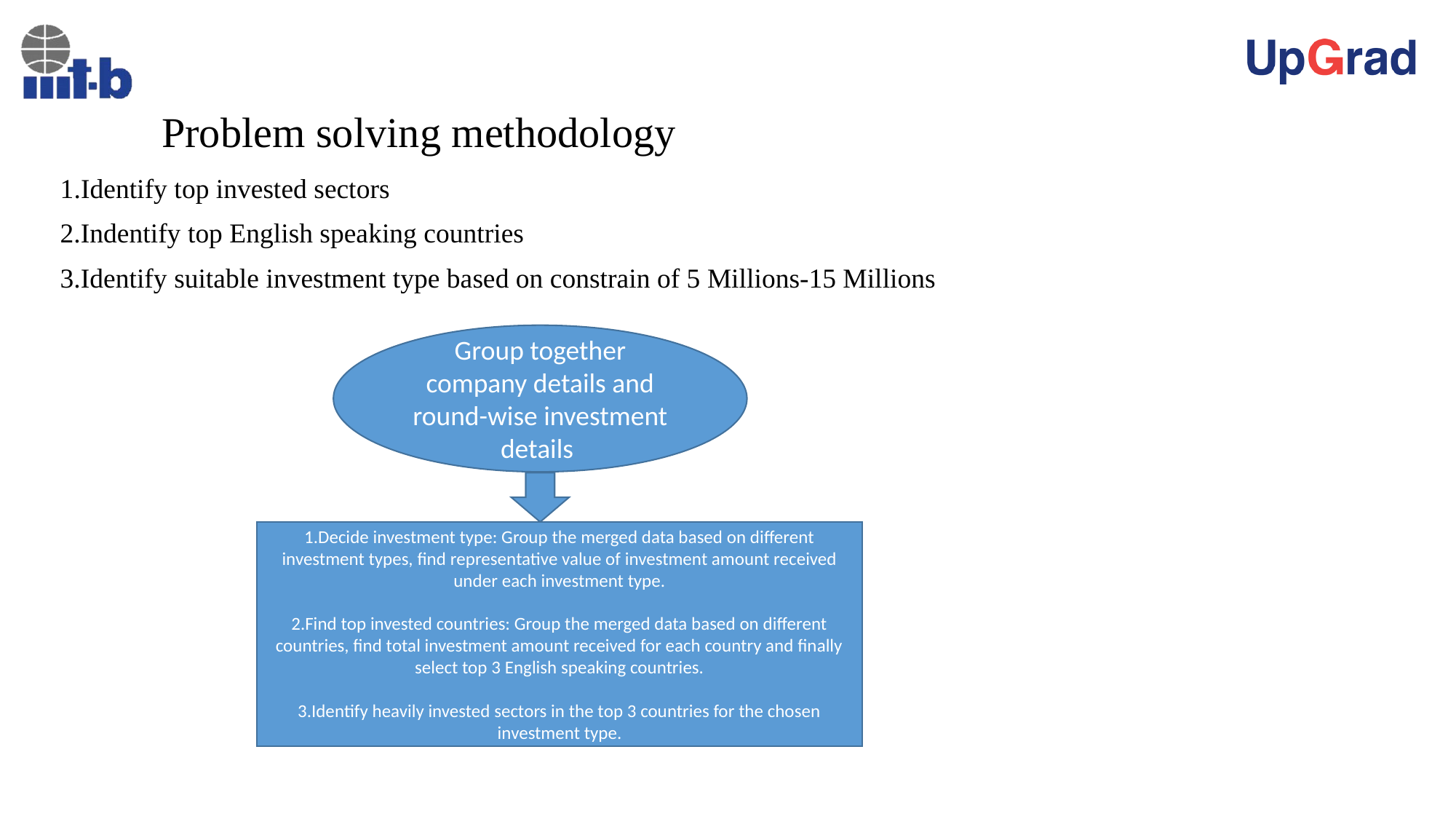

# Problem solving methodology
1.Identify top invested sectors
2.Indentify top English speaking countries
3.Identify suitable investment type based on constrain of 5 Millions-15 Millions

Group together company details and round-wise investment details

1.Decide investment type: Group the merged data based on different investment types, find representative value of investment amount received under each investment type.

2.Find top invested countries: Group the merged data based on different countries, find total investment amount received for each country and finally select top 3 English speaking countries.

3.Identify heavily invested sectors in the top 3 countries for the chosen investment type.